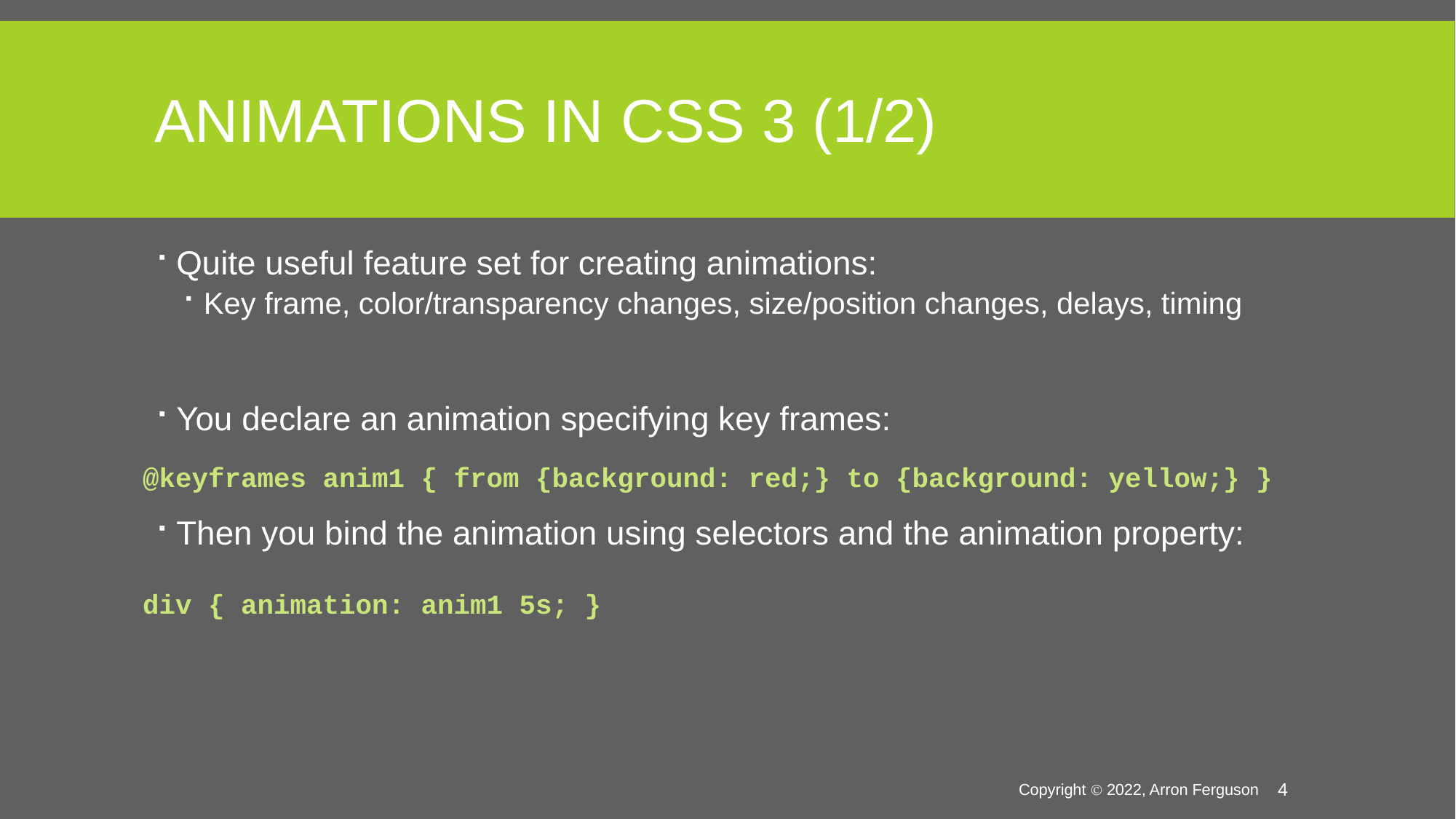

# Animations in CSS 3 (1/2)
Quite useful feature set for creating animations:
Key frame, color/transparency changes, size/position changes, delays, timing

You declare an animation specifying key frames:

Then you bind the animation using selectors and the animation property:
@keyframes anim1 { from {background: red;} to {background: yellow;} }
div { animation: anim1 5s; }
Copyright Ⓒ 2022, Arron Ferguson
4